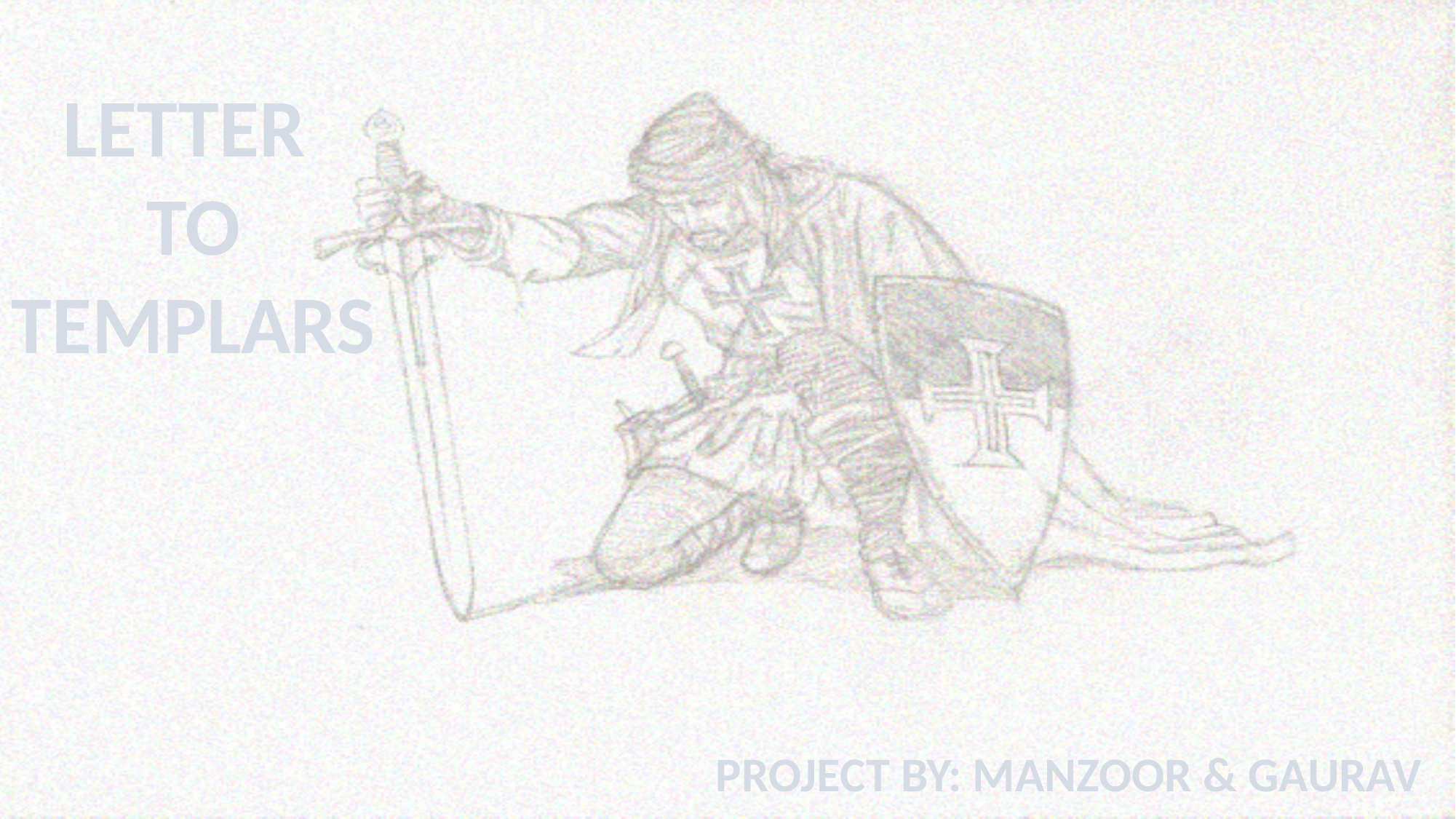

LETTER  TO TEMPLARS
PROJECT BY: MANZOOR & GAURAV